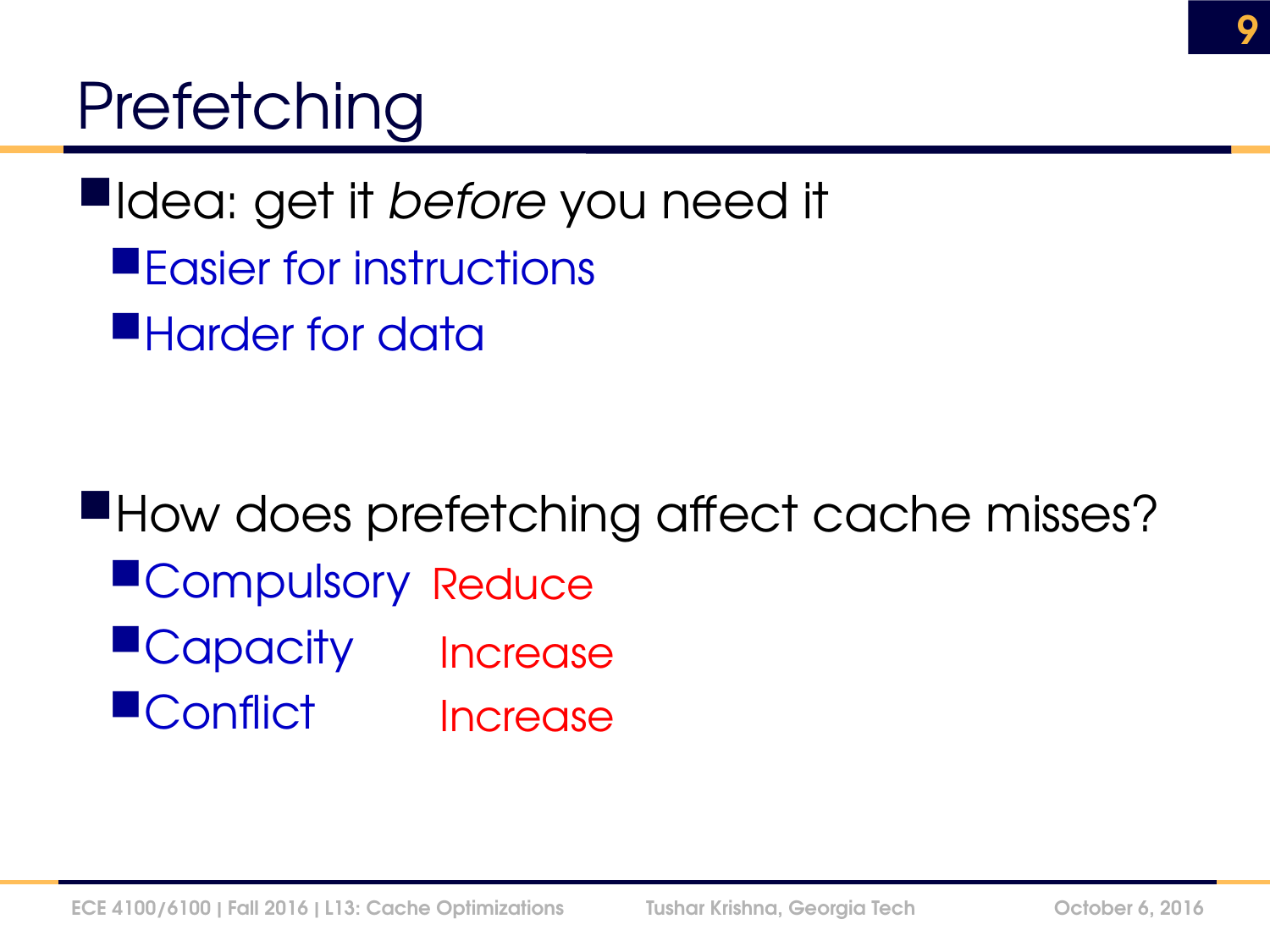

9
# Prefetching
Idea: get it before you need it
Easier for instructions
Harder for data

How does prefetching affect cache misses?
Compulsory
Capacity
Conflict

Reduce
Increase
Increase
ECE 4100/6100 | Fall 2016 | L13: Cache Optimizations               Tushar Krishna, Georgia Tech
October 6, 2016